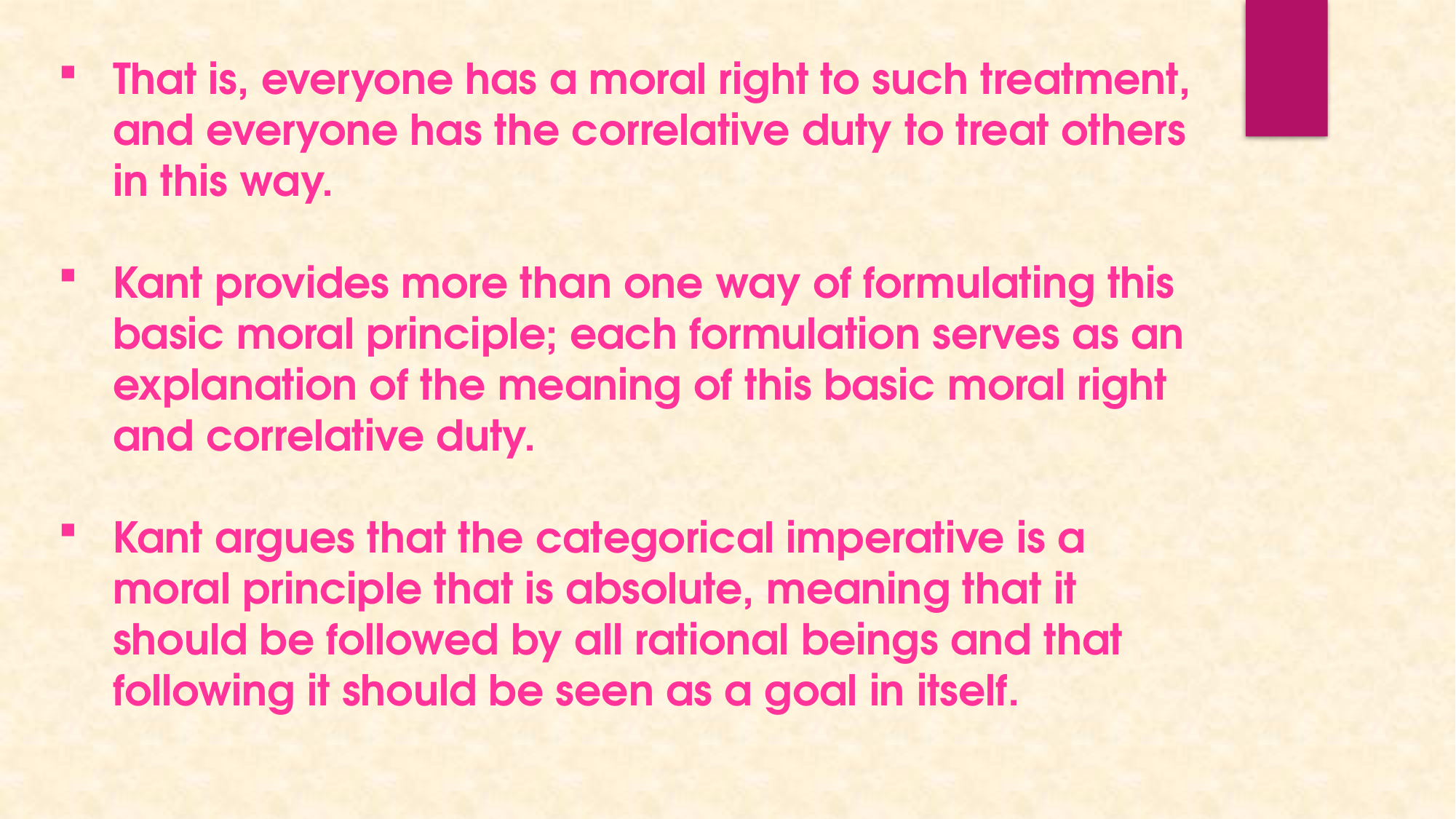

That is, everyone has a moral right to such treatment, and everyone has the correlative duty to treat others in this way.

Kant provides more than one way of formulating this basic moral principle; each formulation serves as an explanation of the meaning of this basic moral right and correlative duty.

Kant argues that the categorical imperative is a moral principle that is absolute, meaning that it should be followed by all rational beings and that following it should be seen as a goal in itself.